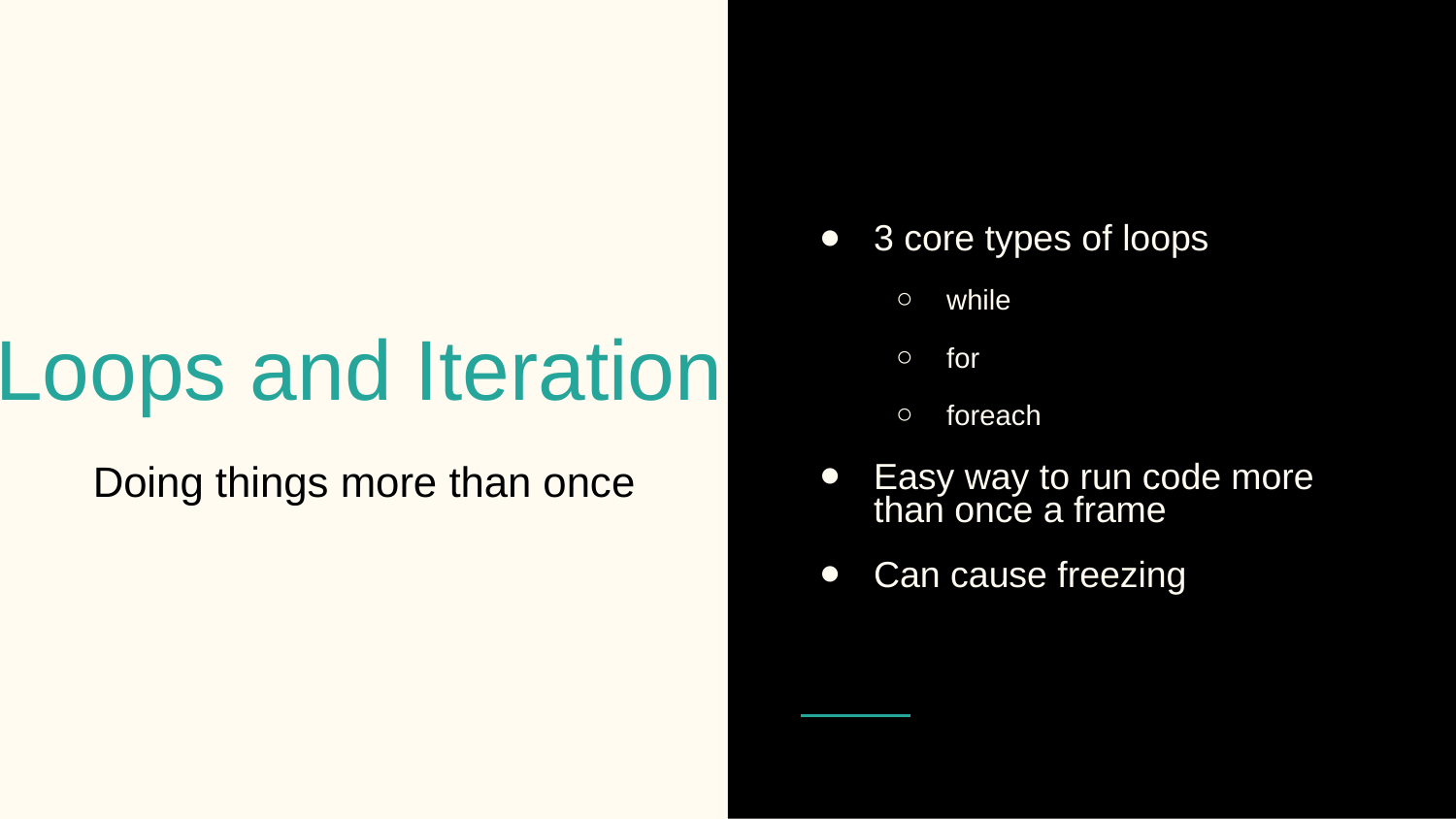

3 core types of loops
while
for
foreach
Easy way to run code more than once a frame
Can cause freezing
# Loops and Iteration
Doing things more than once